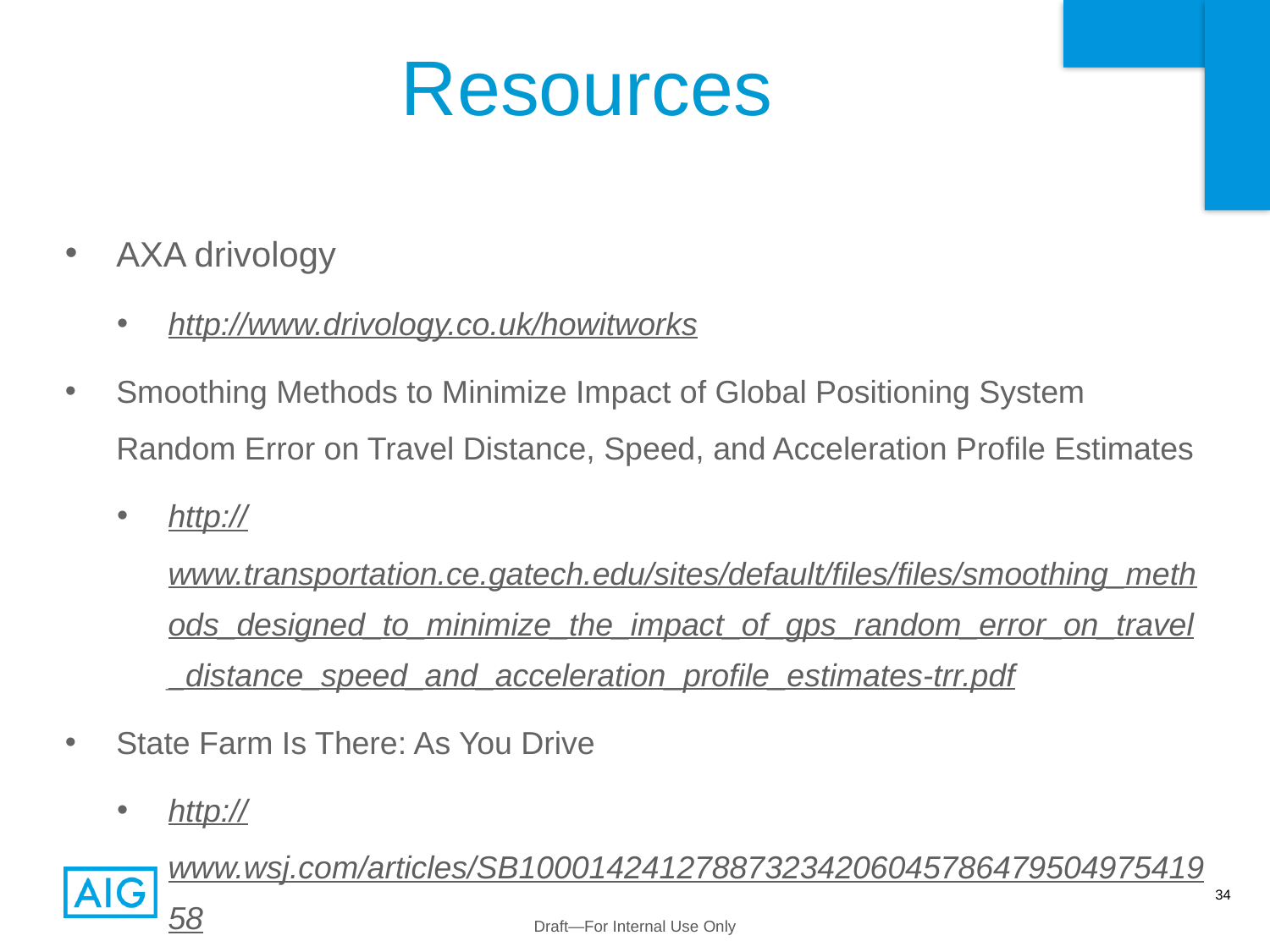

# Resources
AXA drivology
http://www.drivology.co.uk/howitworks
Smoothing Methods to Minimize Impact of Global Positioning System Random Error on Travel Distance, Speed, and Acceleration Profile Estimates
http://www.transportation.ce.gatech.edu/sites/default/files/files/smoothing_methods_designed_to_minimize_the_impact_of_gps_random_error_on_travel_distance_speed_and_acceleration_profile_estimates-trr.pdf
State Farm Is There: As You Drive
http://www.wsj.com/articles/SB10001424127887323420604578647950497541958
https://www.statefarm.com/insurance/auto/discounts/drive-safe-save